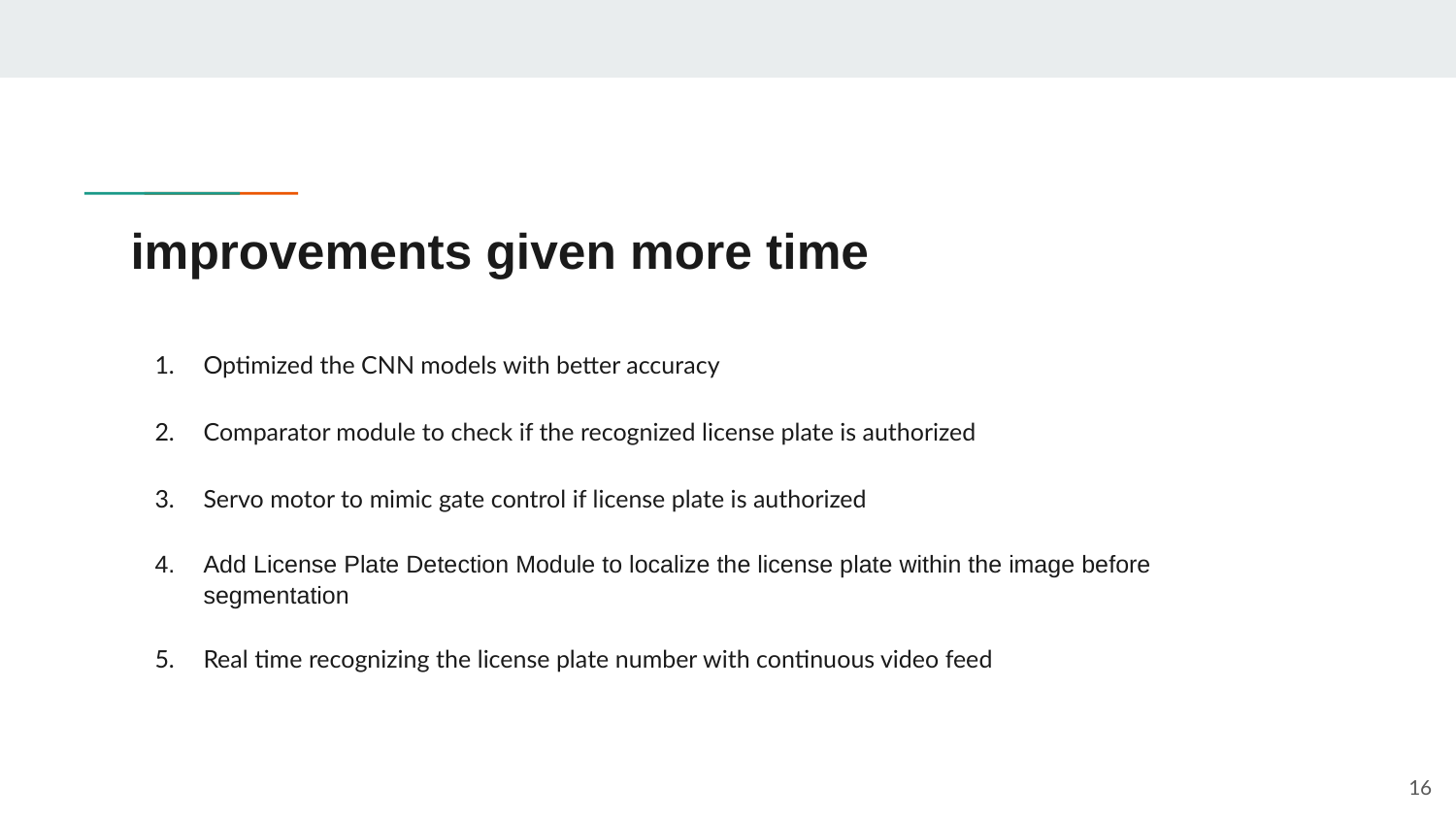

# improvements given more time
Optimized the CNN models with better accuracy

Comparator module to check if the recognized license plate is authorized

Servo motor to mimic gate control if license plate is authorized

Add License Plate Detection Module to localize the license plate within the image before segmentation

Real time recognizing the license plate number with continuous video feed
16